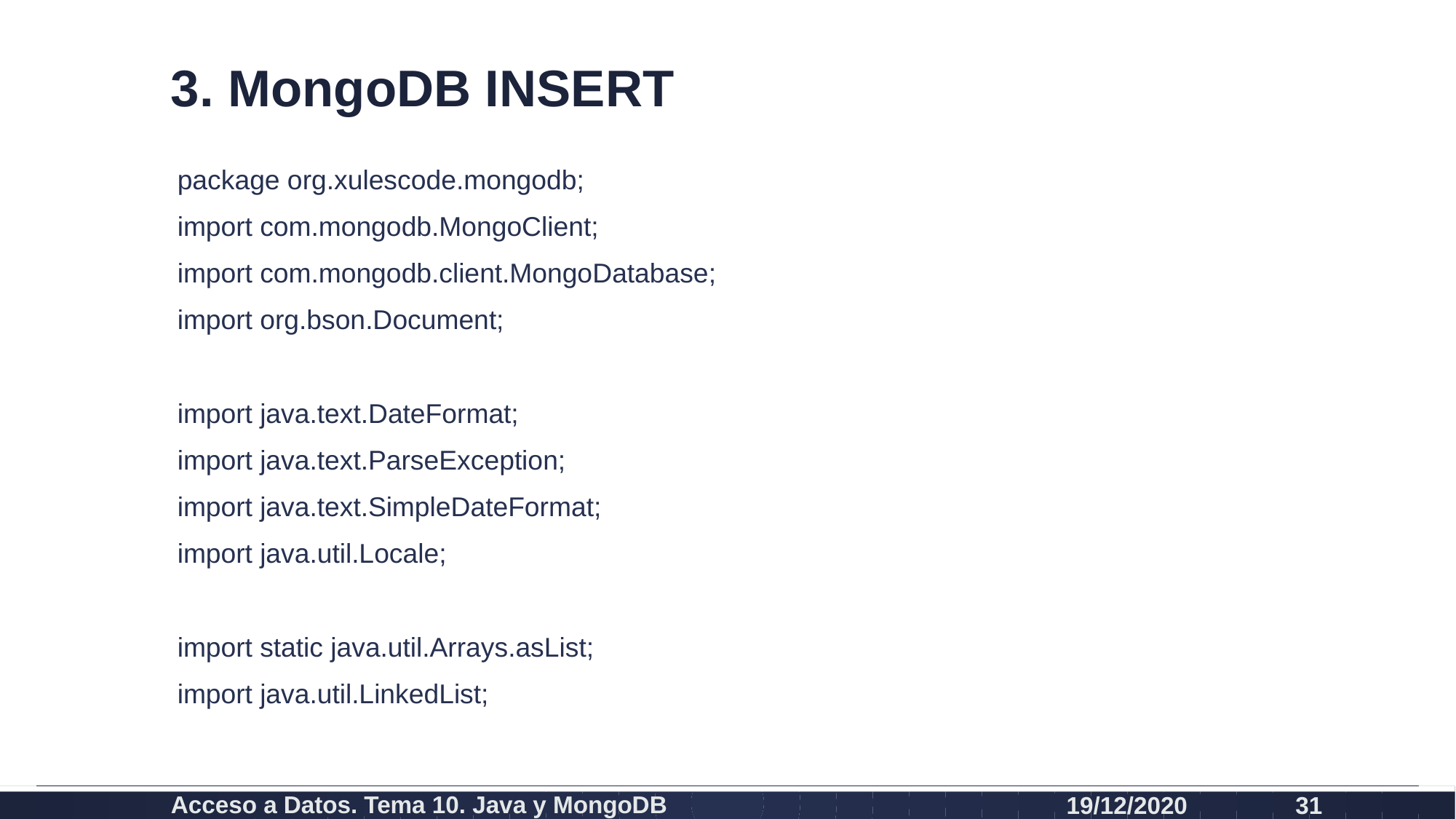

# 3. MongoDB INSERT
package org.xulescode.mongodb;
import com.mongodb.MongoClient;
import com.mongodb.client.MongoDatabase;
import org.bson.Document;

import java.text.DateFormat;
import java.text.ParseException;
import java.text.SimpleDateFormat;
import java.util.Locale;

import static java.util.Arrays.asList;
import java.util.LinkedList;

Acceso a Datos. Tema 10. Java y MongoDB
19/12/2020
31